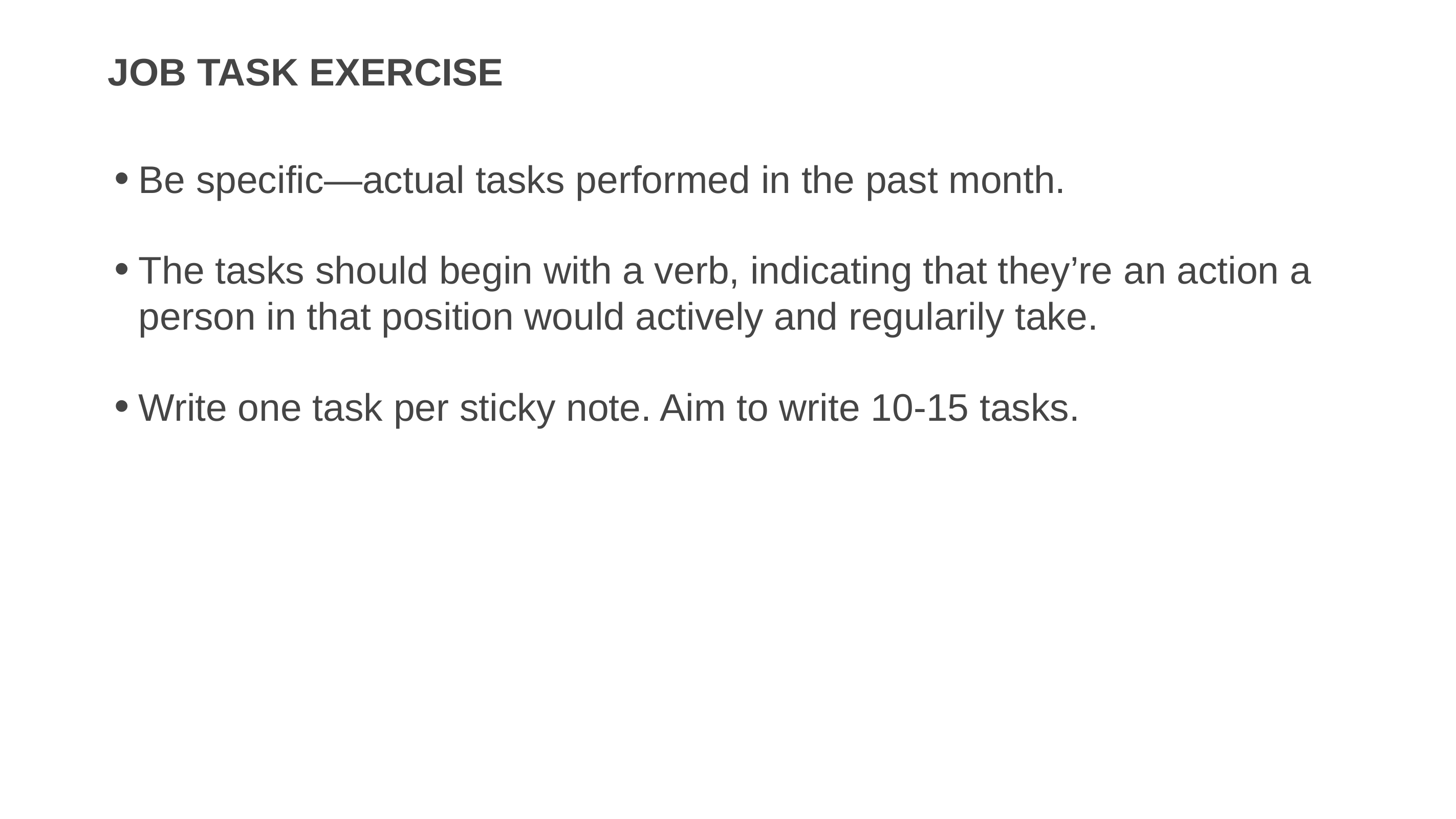

# Job Task Exercise
Be specific—actual tasks performed in the past month.
The tasks should begin with a verb, indicating that they’re an action a person in that position would actively and regularily take.
Write one task per sticky note. Aim to write 10-15 tasks.